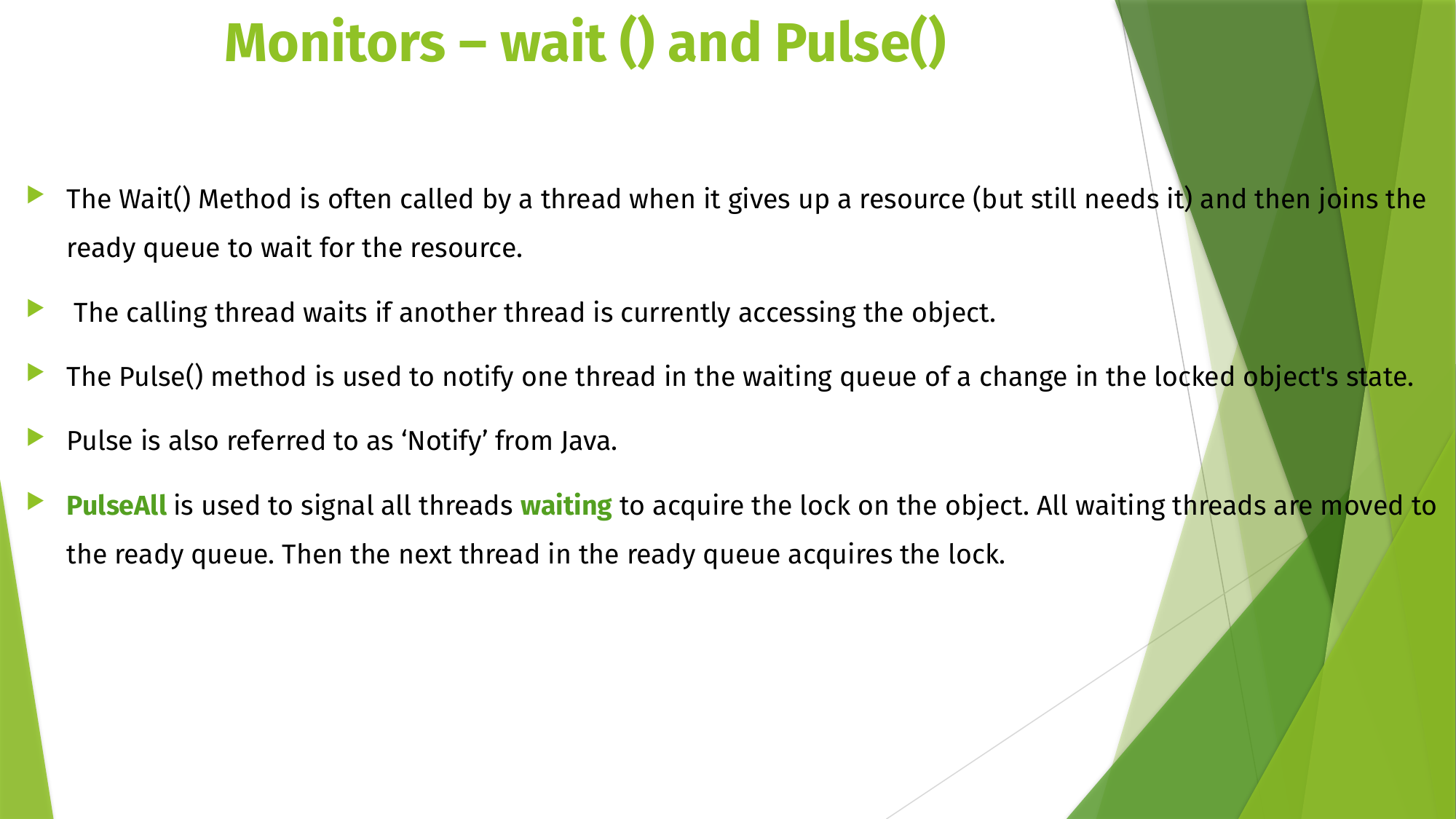

# Monitors – wait () and Pulse()
The Wait() Method is often called by a thread when it gives up a resource (but still needs it) and then joins the ready queue to wait for the resource.
 The calling thread waits if another thread is currently accessing the object.
The Pulse() method is used to notify one thread in the waiting queue of a change in the locked object's state.
Pulse is also referred to as ‘Notify’ from Java.
PulseAll is used to signal all threads waiting to acquire the lock on the object. All waiting threads are moved to the ready queue. Then the next thread in the ready queue acquires the lock.